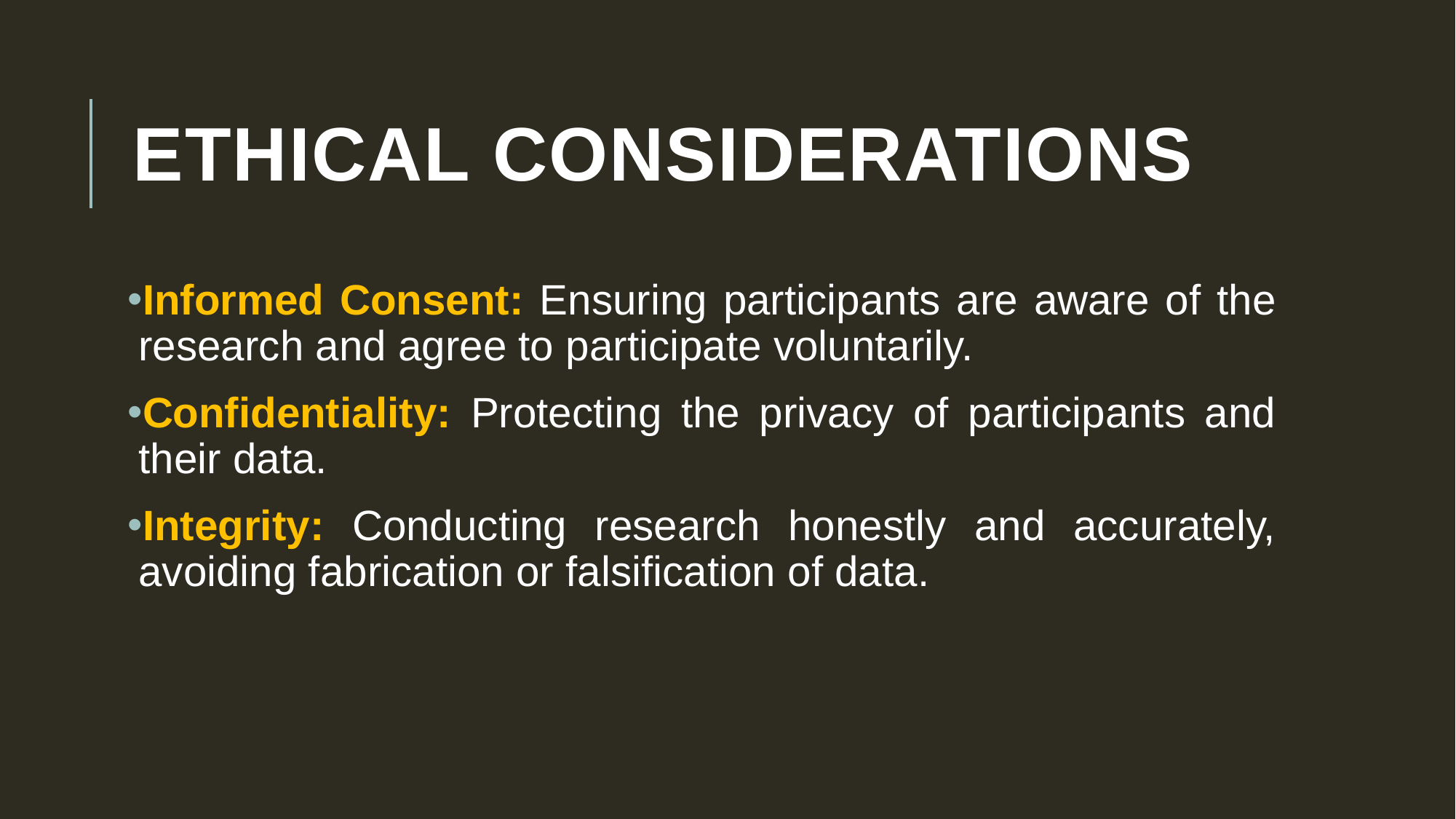

# Ethical Considerations
Informed Consent: Ensuring participants are aware of the research and agree to participate voluntarily.
Confidentiality: Protecting the privacy of participants and their data.
Integrity: Conducting research honestly and accurately, avoiding fabrication or falsification of data.